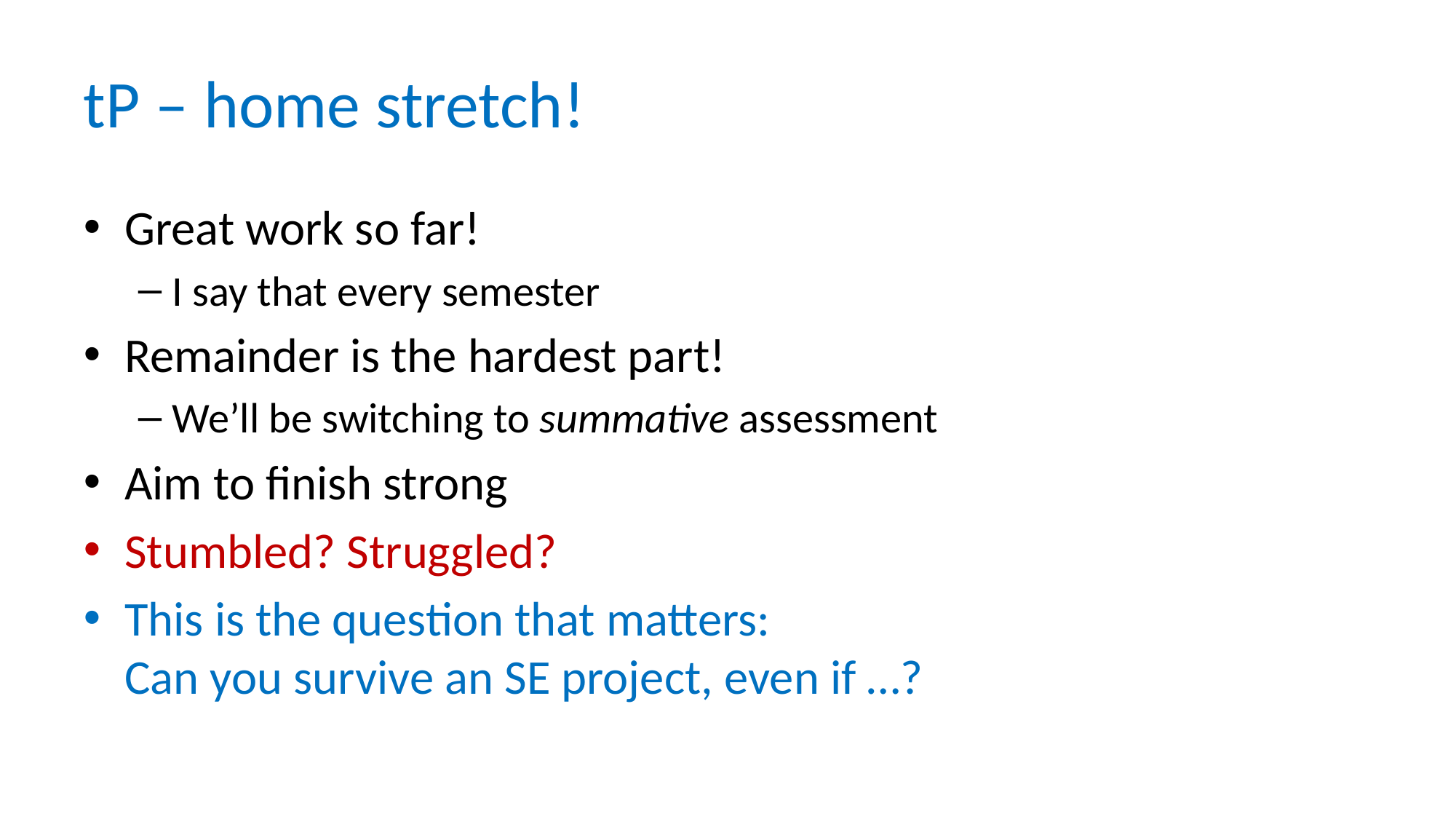

# tP – home stretch!
Great work so far!
I say that every semester
Remainder is the hardest part!
We’ll be switching to summative assessment
Aim to finish strong
Stumbled? Struggled?
This is the question that matters:
Can you survive an SE project, even if …?